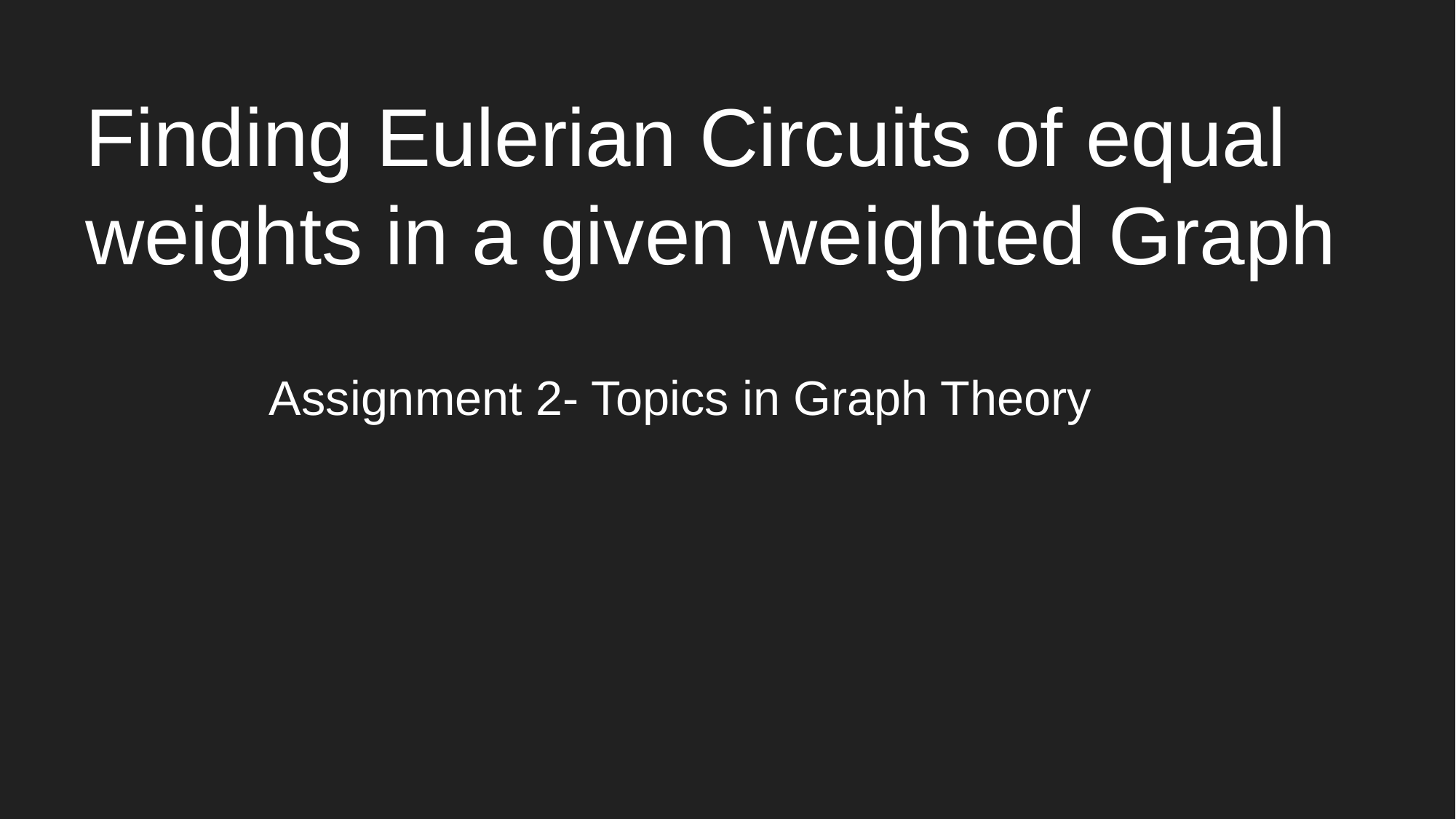

# Finding Eulerian Circuits of equal weights in a given weighted Graph
      Assignment 2- Topics in Graph Theory